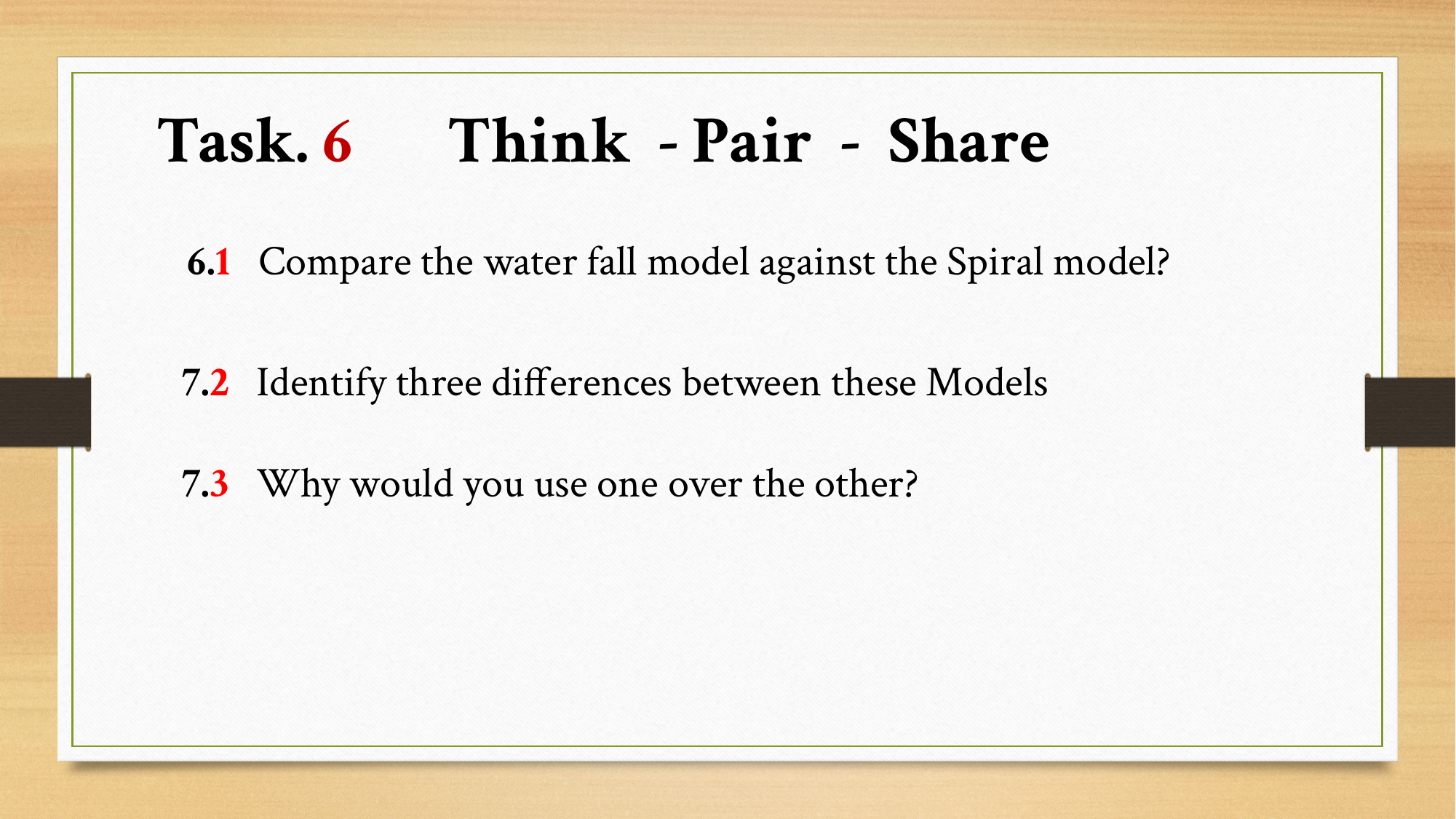

Task. 6       Think  - Pair  -  Share
6.1   Compare the water fall model against the Spiral model?
7.2   Identify three differences between these Models
7.3   Why would you use one over the other?